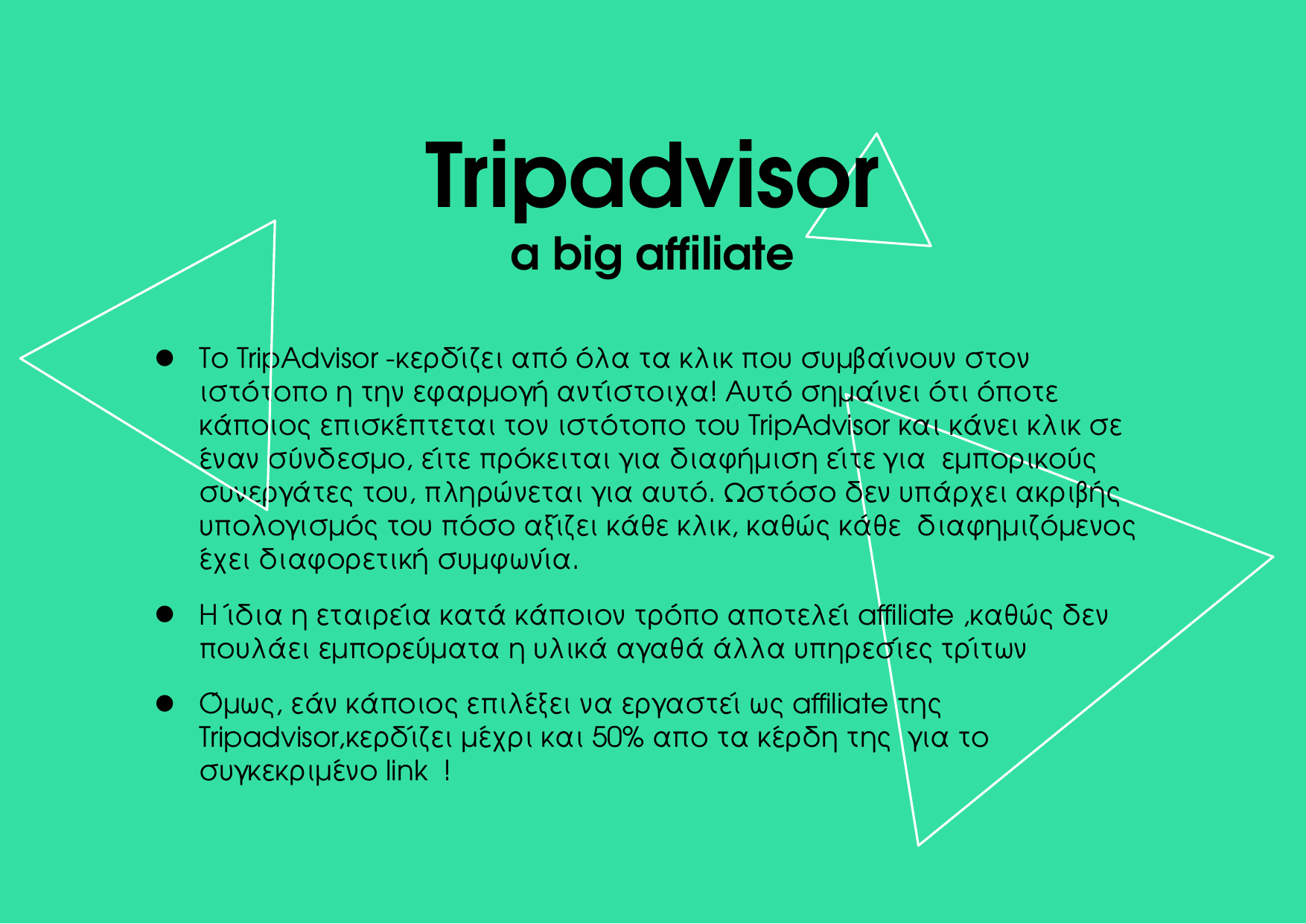

Tripadvisor
a big affiliate

Το TripAdvisor -κερδίζει από όλα τα κλικ που συμβαίνουν στον ιστότοπο η την εφαρμογή αντίστοιχα! Αυτό σημαίνει ότι όποτε κάποιος επισκέπτεται τον ιστότοπο του TripAdvisor και κάνει κλικ σε έναν σύνδεσμο, είτε πρόκειται για διαφήμιση είτε για  εμπορικούς συνεργάτες του, πληρώνεται για αυτό. Ωστόσο δεν υπάρχει ακριβής υπολογισμός του πόσο αξίζει κάθε κλικ, καθώς κάθε  διαφημιζόμενος έχει διαφορετική συμφωνία.
Η ίδια η εταιρεία κατά κάποιον τρόπο αποτελεί affiliate ,καθώς δεν πουλάει εμπορεύματα η υλικά αγαθά άλλα υπηρεσίες τρίτων
Όμως, εάν κάποιος επιλέξει να εργαστεί ως affiliate της Tripadvisor,κερδίζει μέχρι και 50% απο τα κέρδη της  για το συγκεκριμένο link  !